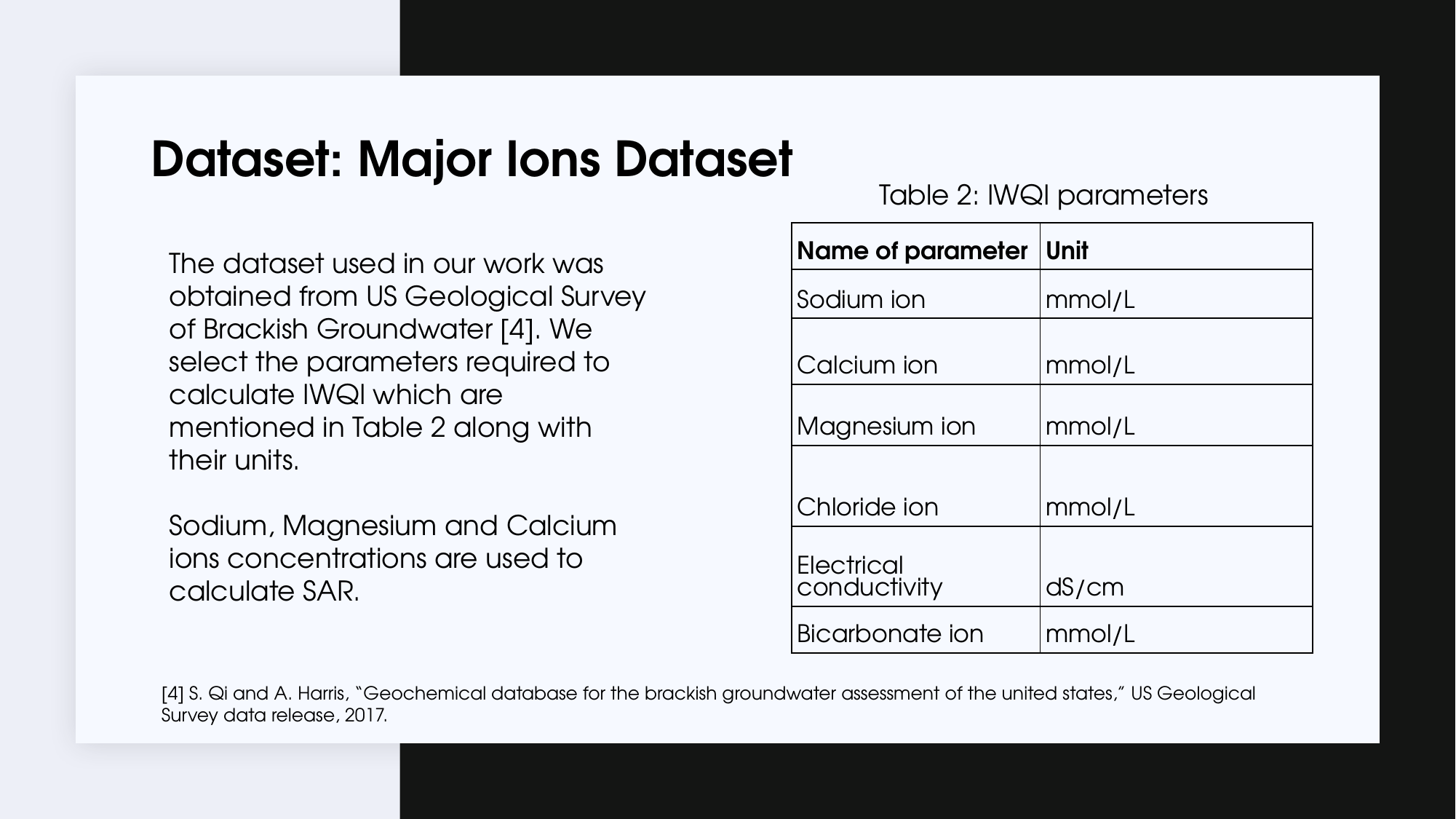

Dataset: Major Ions Dataset
Table 2: IWQI parameters
| Name of parameter | Unit |
| --- | --- |
| Sodium ion | mmol/L |
| Calcium ion | mmol/L |
| Magnesium ion | mmol/L |
| Chloride ion | mmol/L |
| Electrical conductivity | dS/cm |
| Bicarbonate ion | mmol/L |
The dataset used in our work was obtained from US Geological Survey of Brackish Groundwater [4]. We select the parameters required to calculate IWQI which are mentioned in Table 2 along with their units.

Sodium, Magnesium and Calcium ions concentrations are used to calculate SAR.
[4] S. Qi and A. Harris, “Geochemical database for the brackish groundwater assessment of the united states,” US Geological Survey data release, 2017.